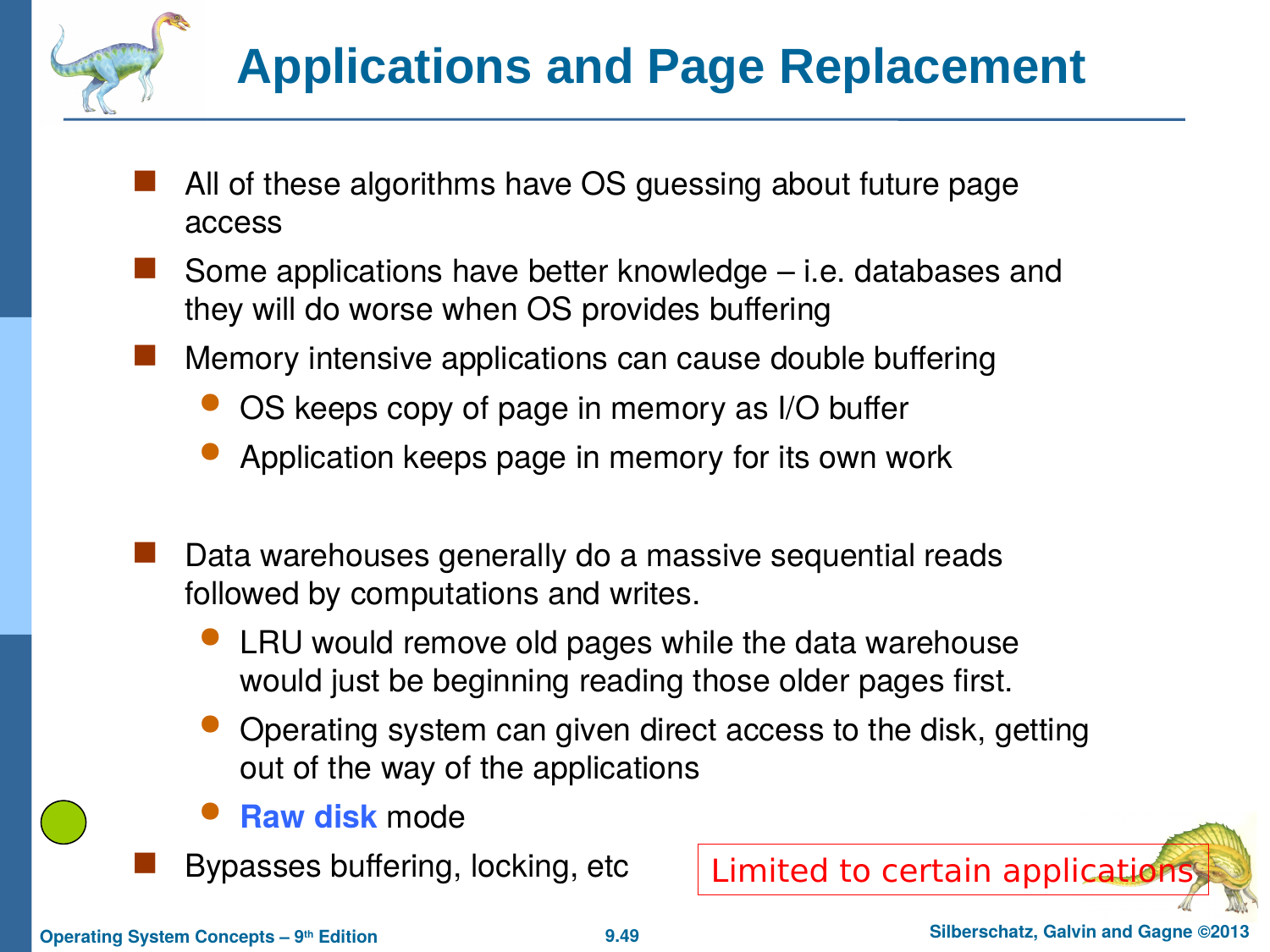

# Applications and Page Replacement
All of these algorithms have OS guessing about future page access
Some applications have better knowledge – i.e. databases and they will do worse when OS provides buffering
Memory intensive applications can cause double buffering
OS keeps copy of page in memory as I/O buffer
Application keeps page in memory for its own work

Data warehouses generally do a massive sequential reads followed by computations and writes.
LRU would remove old pages while the data warehouse would just be beginning reading those older pages first.
Operating system can given direct access to the disk, getting out of the way of the applications
Raw disk mode
Bypasses buffering, locking, etc

Limited to certain applications